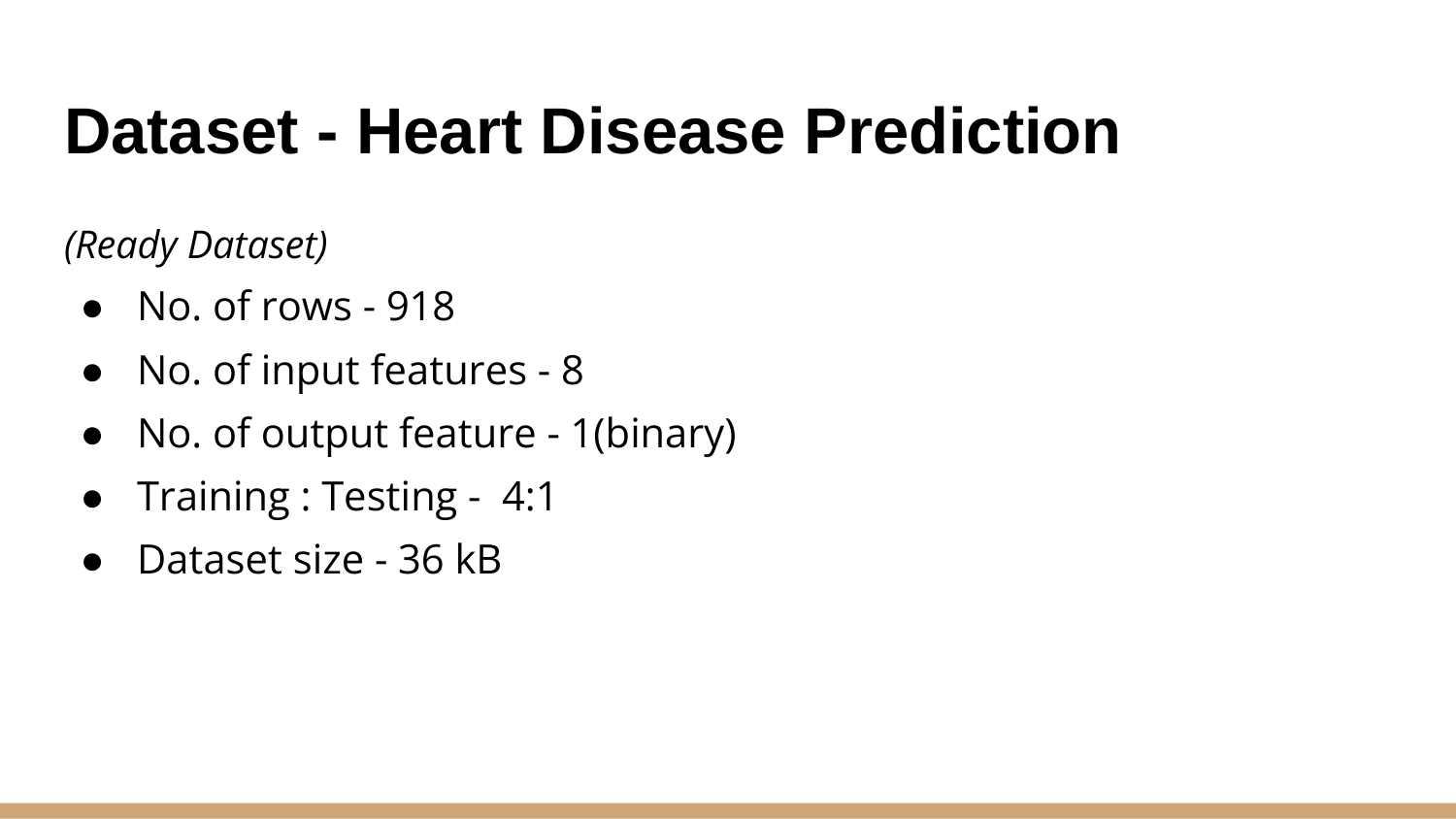

# Dataset - Heart Disease Prediction
(Ready Dataset)
No. of rows - 918
No. of input features - 8
No. of output feature - 1(binary)
Training : Testing -  4:1
Dataset size - 36 kB